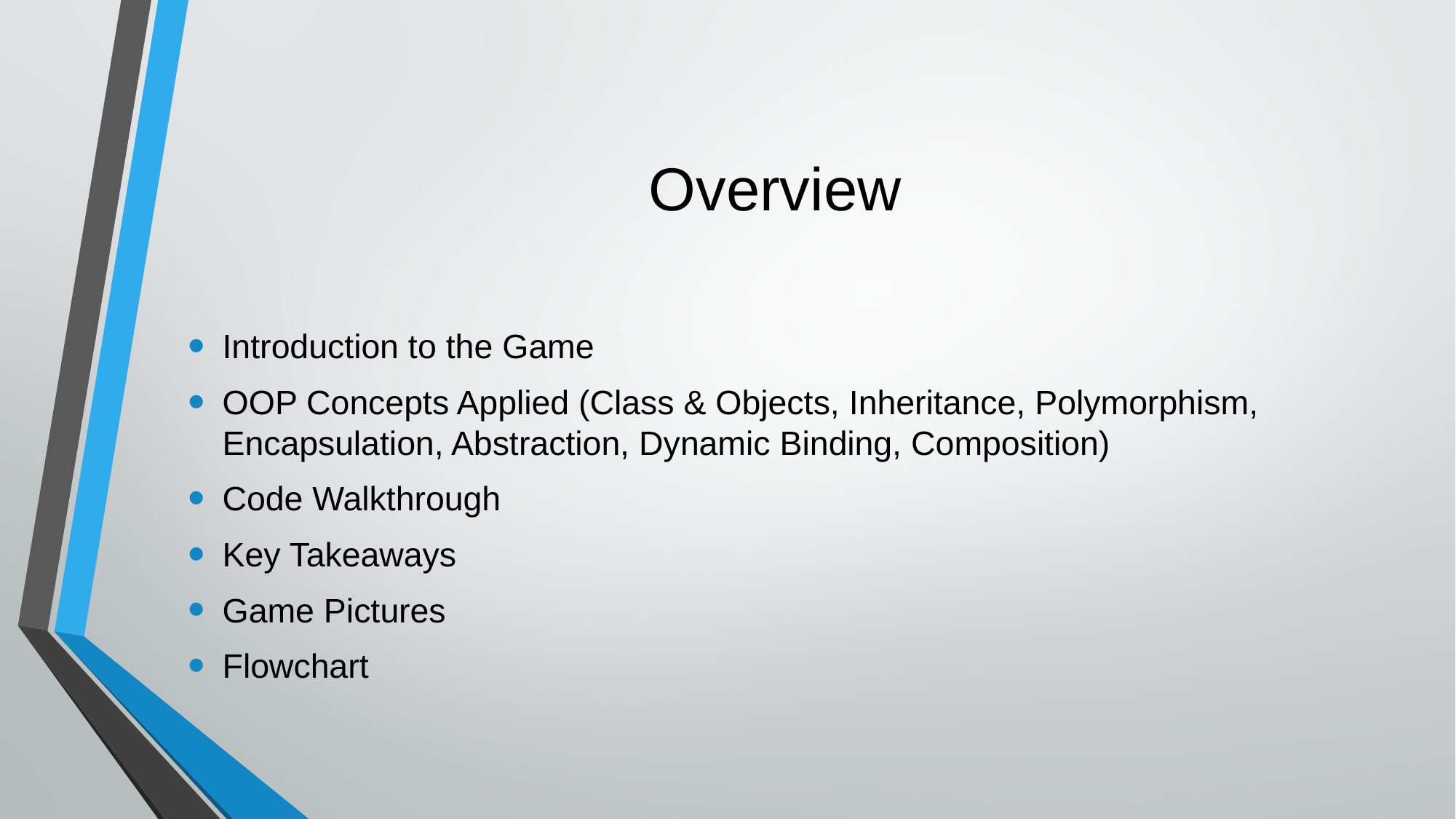

# Overview
Introduction to the Game
OOP Concepts Applied (Class & Objects, Inheritance, Polymorphism, Encapsulation, Abstraction, Dynamic Binding, Composition)
Code Walkthrough
Key Takeaways
Game Pictures
Flowchart